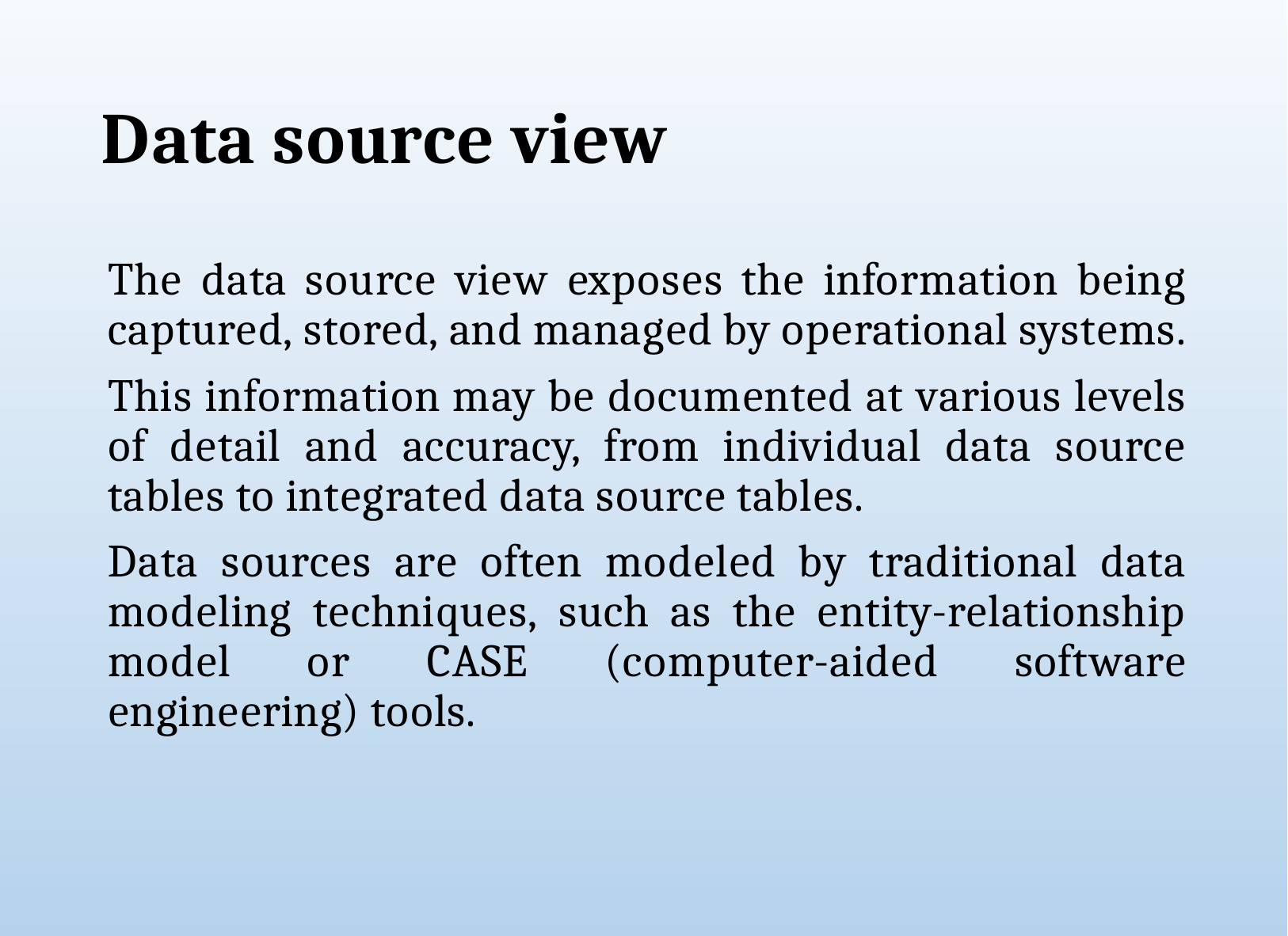

# Data source view
The data source view exposes the information being captured, stored, and managed by operational systems.
This information may be documented at various levels of detail and accuracy, from individual data source tables to integrated data source tables.
Data sources are often modeled by traditional data modeling techniques, such as the entity-relationship model or CASE (computer-aided software engineering) tools.